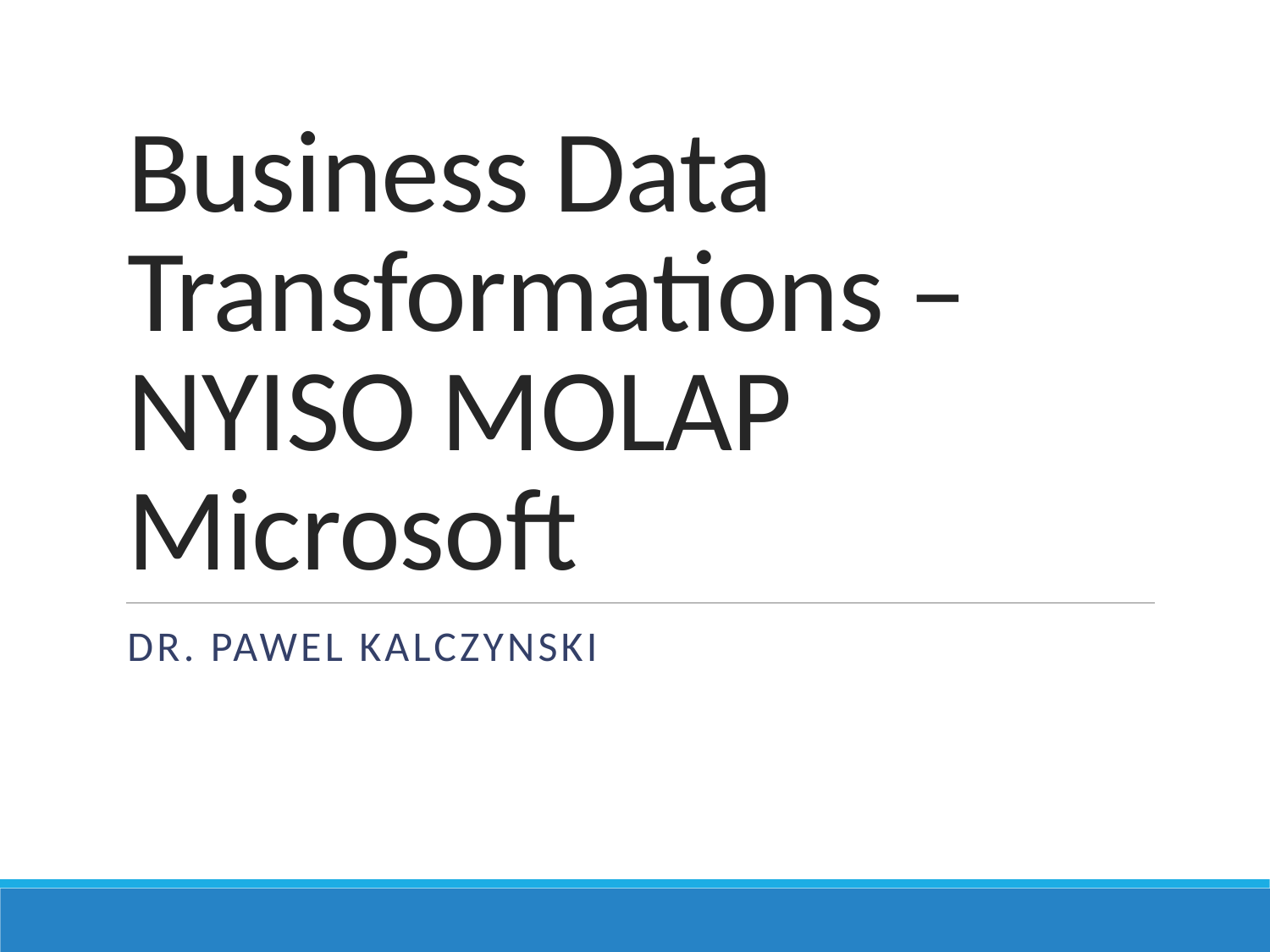

# Business Data Transformations – NYISO MOLAP Microsoft
Dr. Pawel Kalczynski